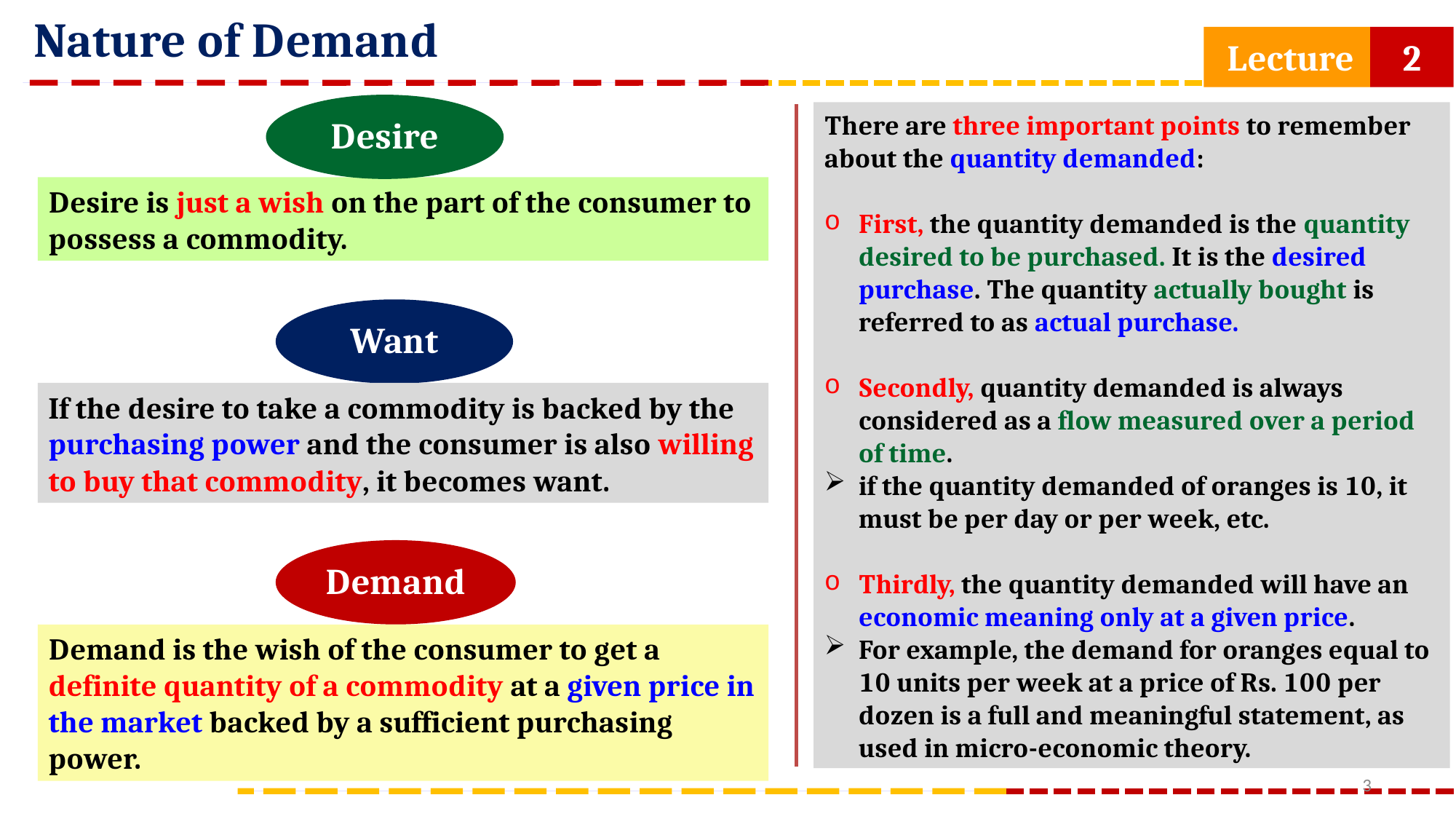

Nature of Demand

  Lecture      2

Desire
There are three important points to remember about the quantity demanded:

First, the quantity demanded is the quantity desired to be purchased. It is the desired purchase. The quantity actually bought is referred to as actual purchase.

Secondly, quantity demanded is always considered as a flow measured over a period of time.
if the quantity demanded of oranges is 10, it must be per day or per week, etc.

Thirdly, the quantity demanded will have an economic meaning only at a given price.
For example, the demand for oranges equal to 10 units per week at a price of Rs. 100 per dozen is a full and meaningful statement, as used in micro-economic theory.
Desire is just a wish on the part of the consumer to possess a commodity.
Want
If the desire to take a commodity is backed by the purchasing power and the consumer is also willing to buy that commodity, it becomes want.
Demand
Demand is the wish of the consumer to get a definite quantity of a commodity at a given price in the market backed by a sufficient purchasing power.
3